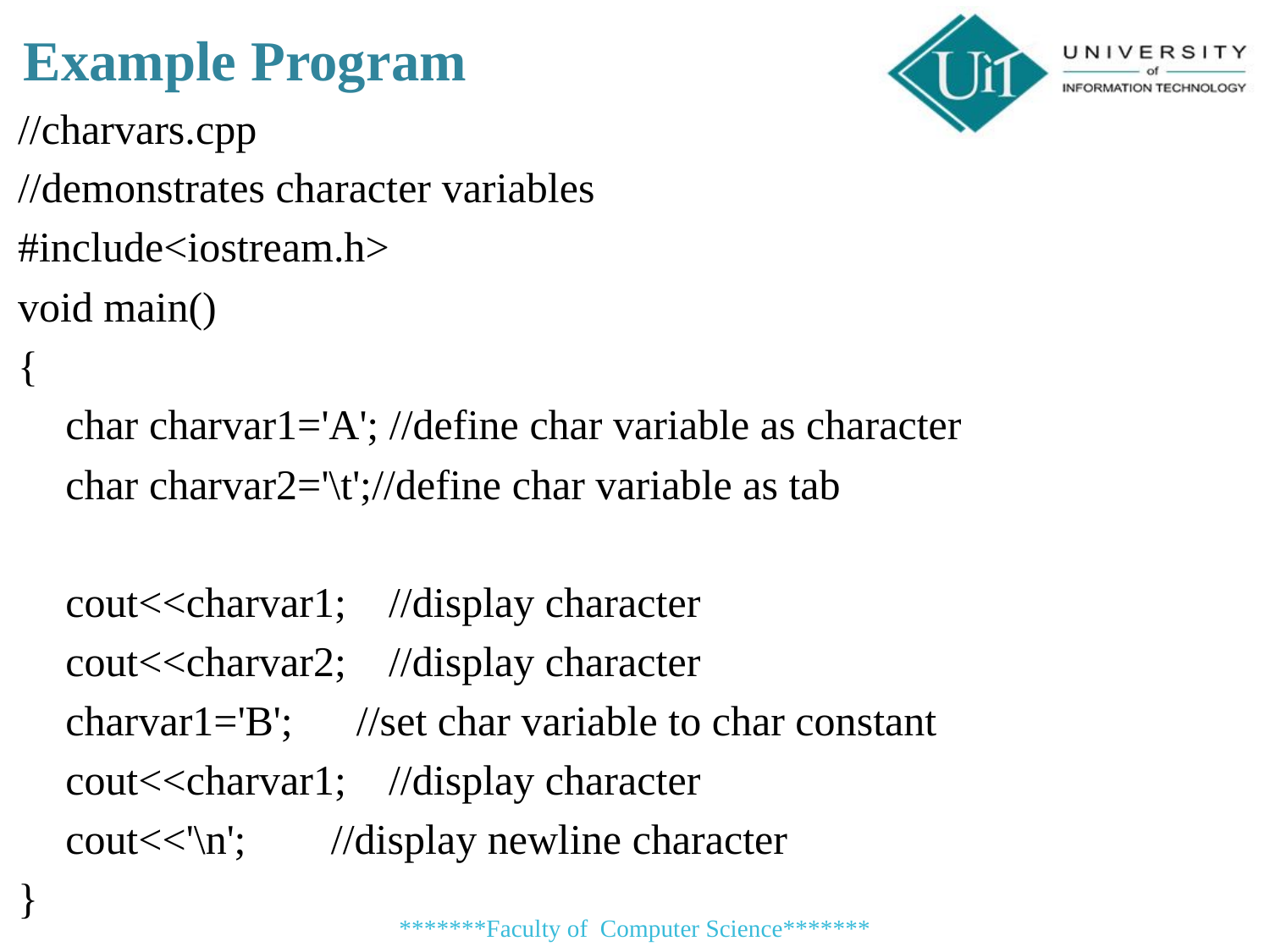

Example Program
//charvars.cpp
//demonstrates character variables
#include<iostream.h>
void main()
{
  	char charvar1='A'; //define char variable as character
 	char charvar2='\t';//define char variable as tab

 	cout<<charvar1;    //display character
  	cout<<charvar2;    //display character
  	charvar1='B';      //set char variable to char constant
 	cout<<charvar1;    //display character
  	cout<<'\n';        //display newline character
}
*******Faculty of  Computer Science*******